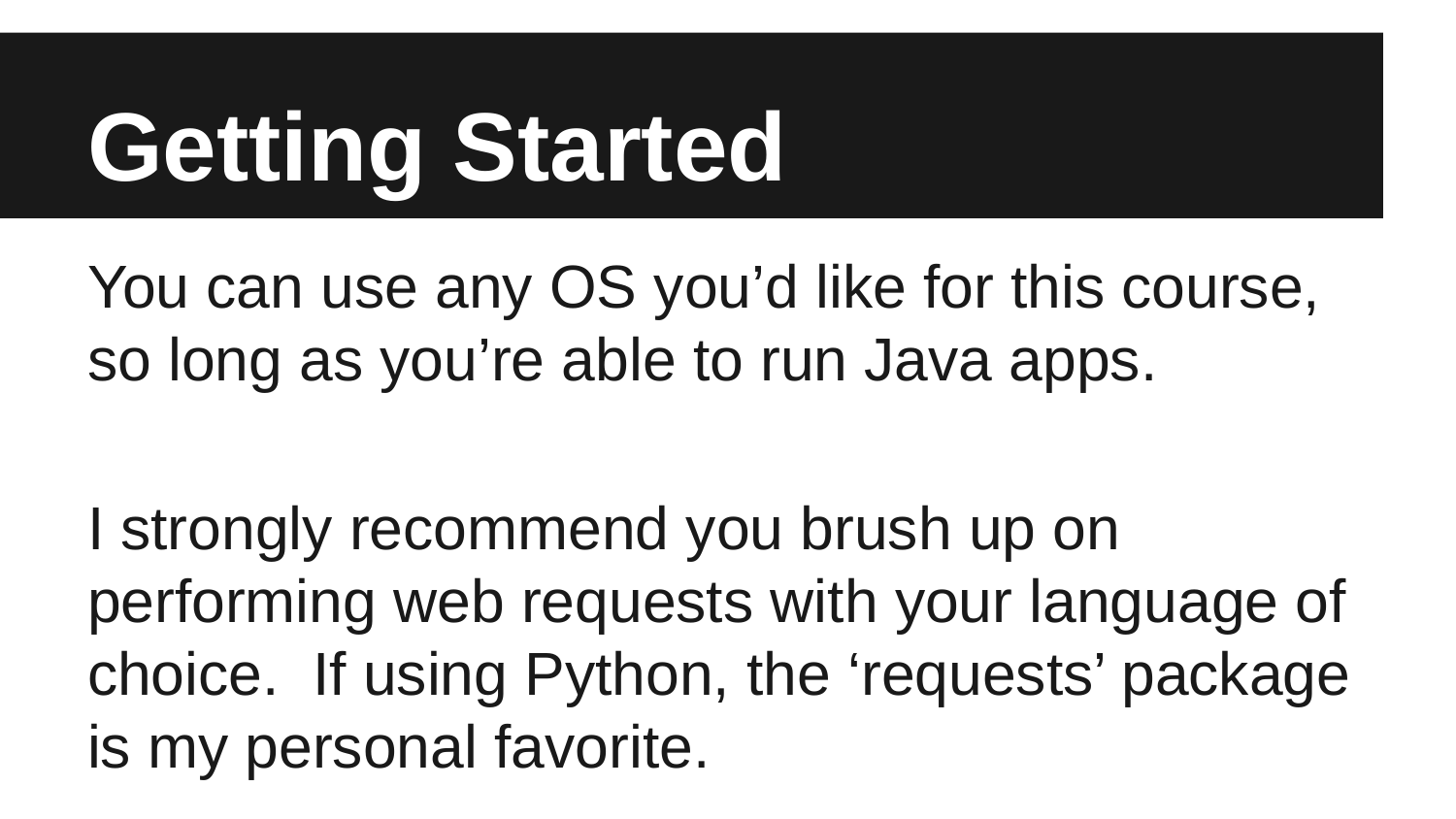

# Getting Started
You can use any OS you’d like for this course, so long as you’re able to run Java apps.

I strongly recommend you brush up on performing web requests with your language of choice.  If using Python, the ‘requests’ package is my personal favorite.